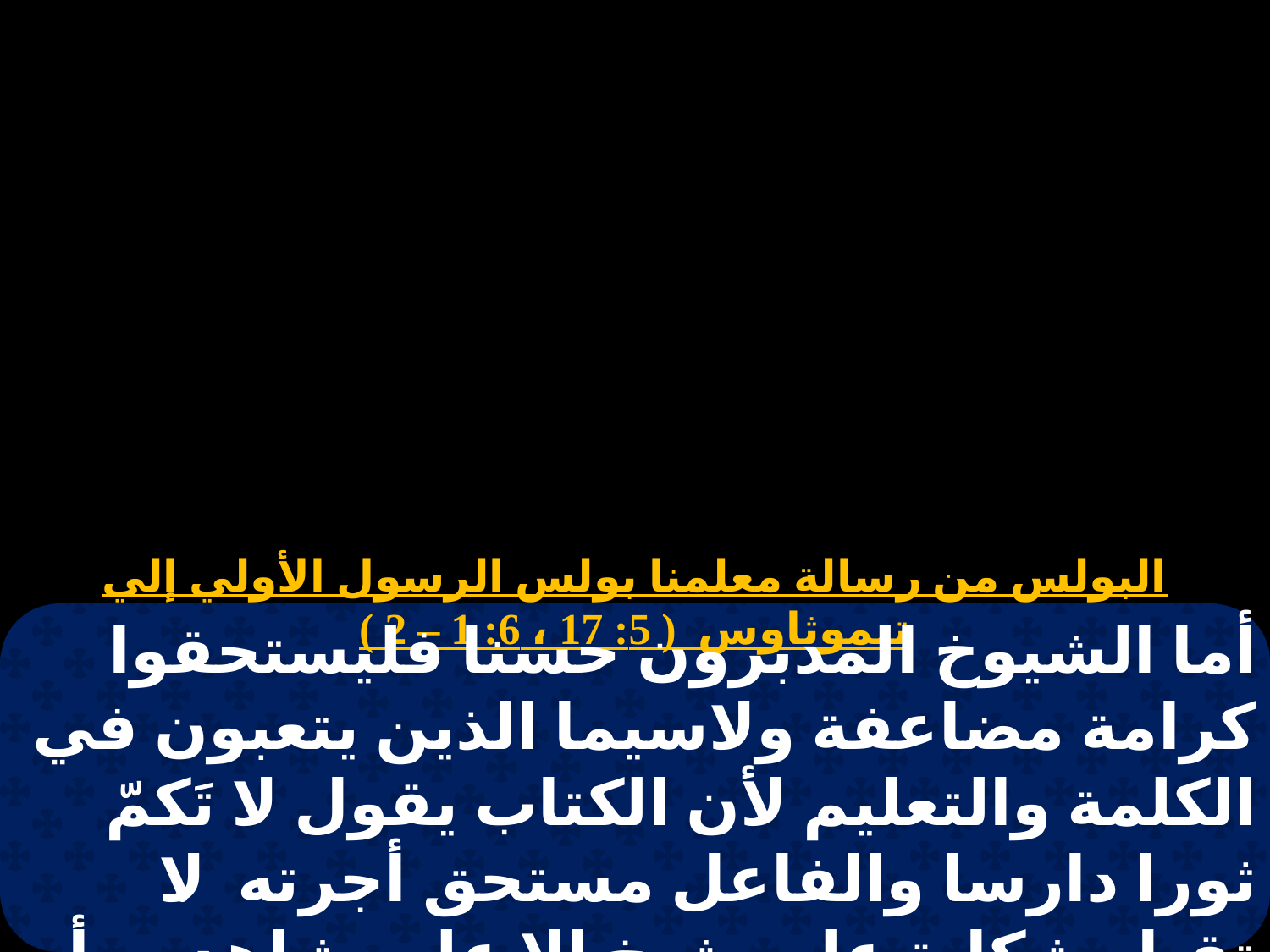

# 24 هاتور
البولس من رسالة معلمنا بولس الرسول الأولي إلي تيموثاوس  ( 5: 17 ، 6: 1 – 2 )
أما الشيوخ المدبرون حسنا فليستحقوا كرامة مضاعفة ولاسيما الذين يتعبون في الكلمة والتعليم لأن الكتاب يقول لا تَكمّ ثورا دارسا والفاعل مستحق أجرته. لا تقبل شكاية علي شيخ إلا علي شاهدين أو ثلاثة شهود. الذين